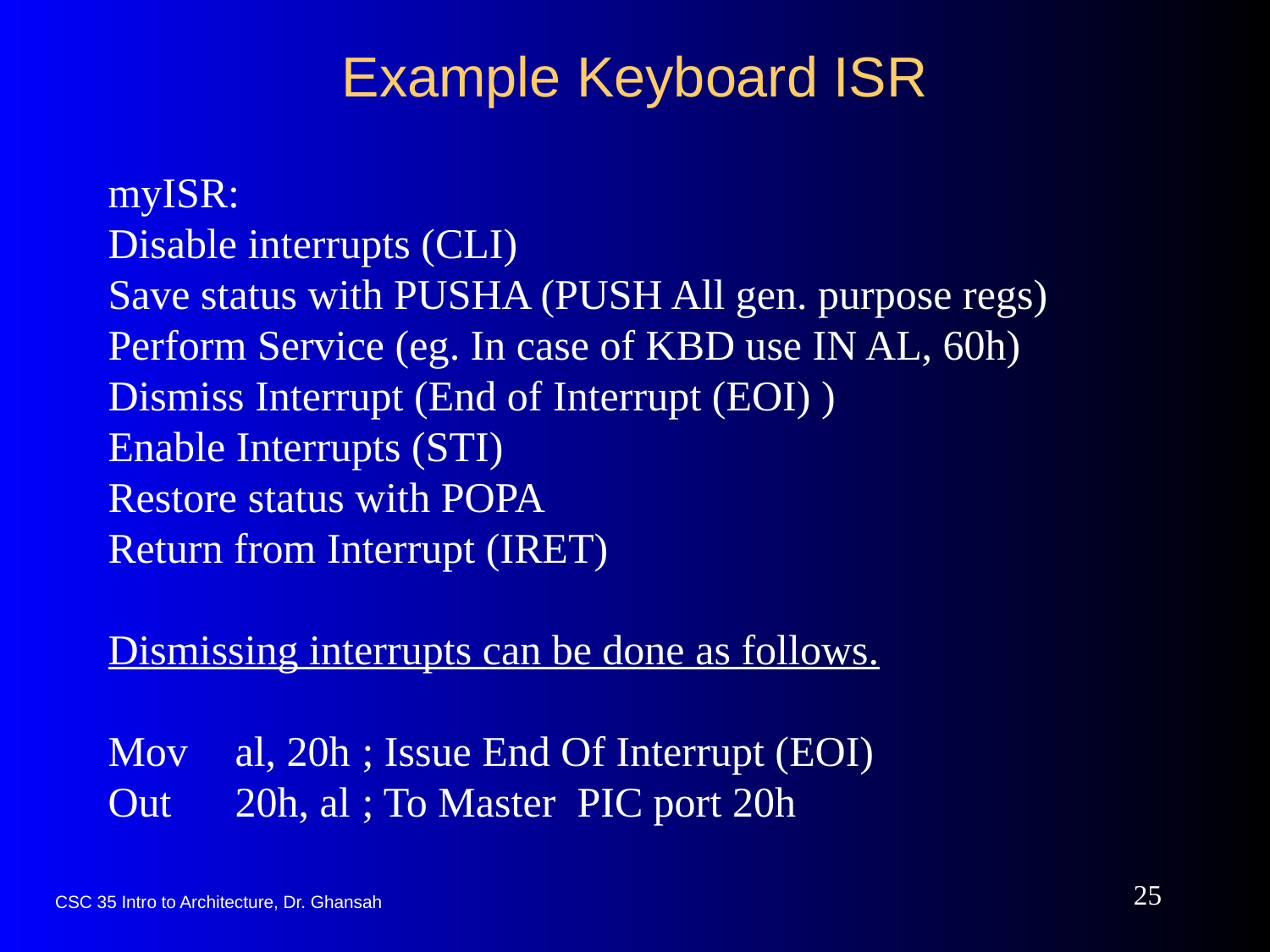

# Example Keyboard ISR
myISR:
Disable interrupts (CLI)
Save status with PUSHA (PUSH All gen. purpose regs)
Perform Service (eg. In case of KBD use IN AL, 60h)
Dismiss Interrupt (End of Interrupt (EOI) )
Enable Interrupts (STI)
Restore status with POPA
Return from Interrupt (IRET)

Dismissing interrupts can be done as follows.

Mov	al, 20h	; Issue End Of Interrupt (EOI)
Out	20h, al	; To Master  PIC port 20h
25
CSC 35 Intro to Architecture, Dr. Ghansah